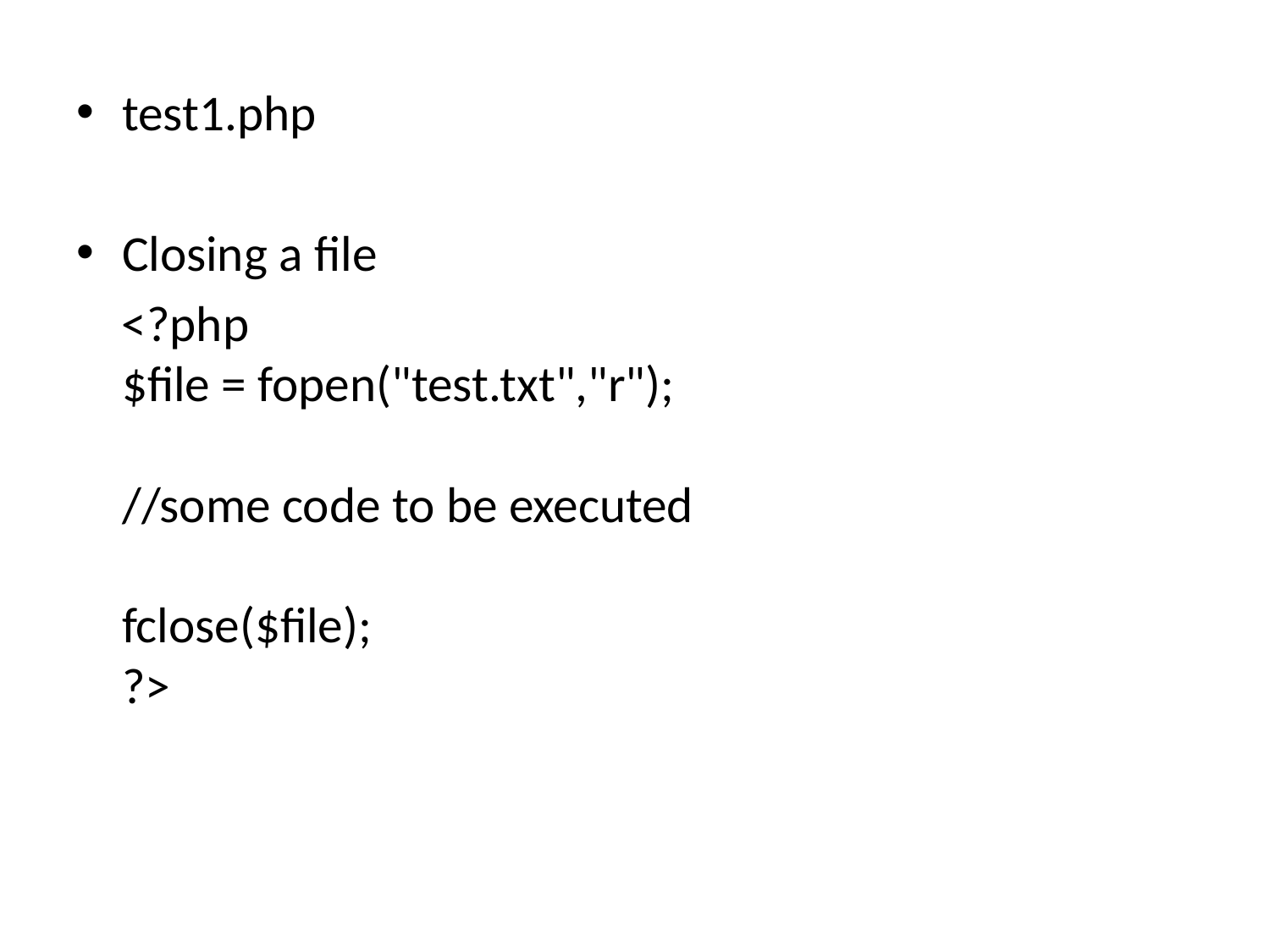

test1.php

Closing a file
    <?php
$file = fopen("test.txt","r");
//some code to be executed
fclose($file);
?>